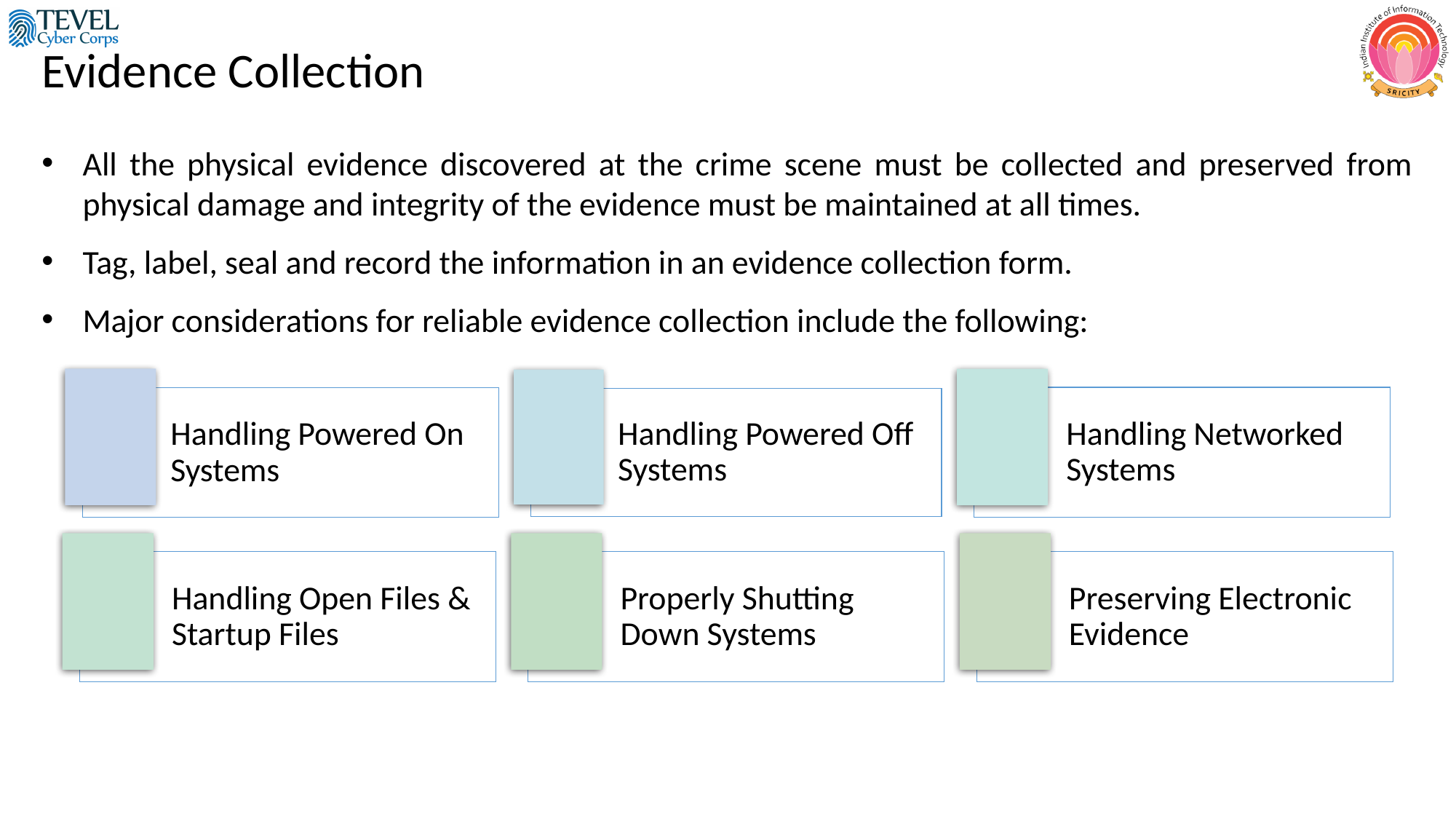

# Evidence Collection
All the physical evidence discovered at the crime scene must be collected and preserved from physical damage and integrity of the evidence must be maintained at all times.
Tag, label, seal and record the information in an evidence collection form.
Major considerations for reliable evidence collection include the following:
Handling Powered On Systems
Handling Powered Off Systems
Handling Networked Systems
Handling Open Files & Startup Files
Properly Shutting Down Systems
Preserving Electronic Evidence